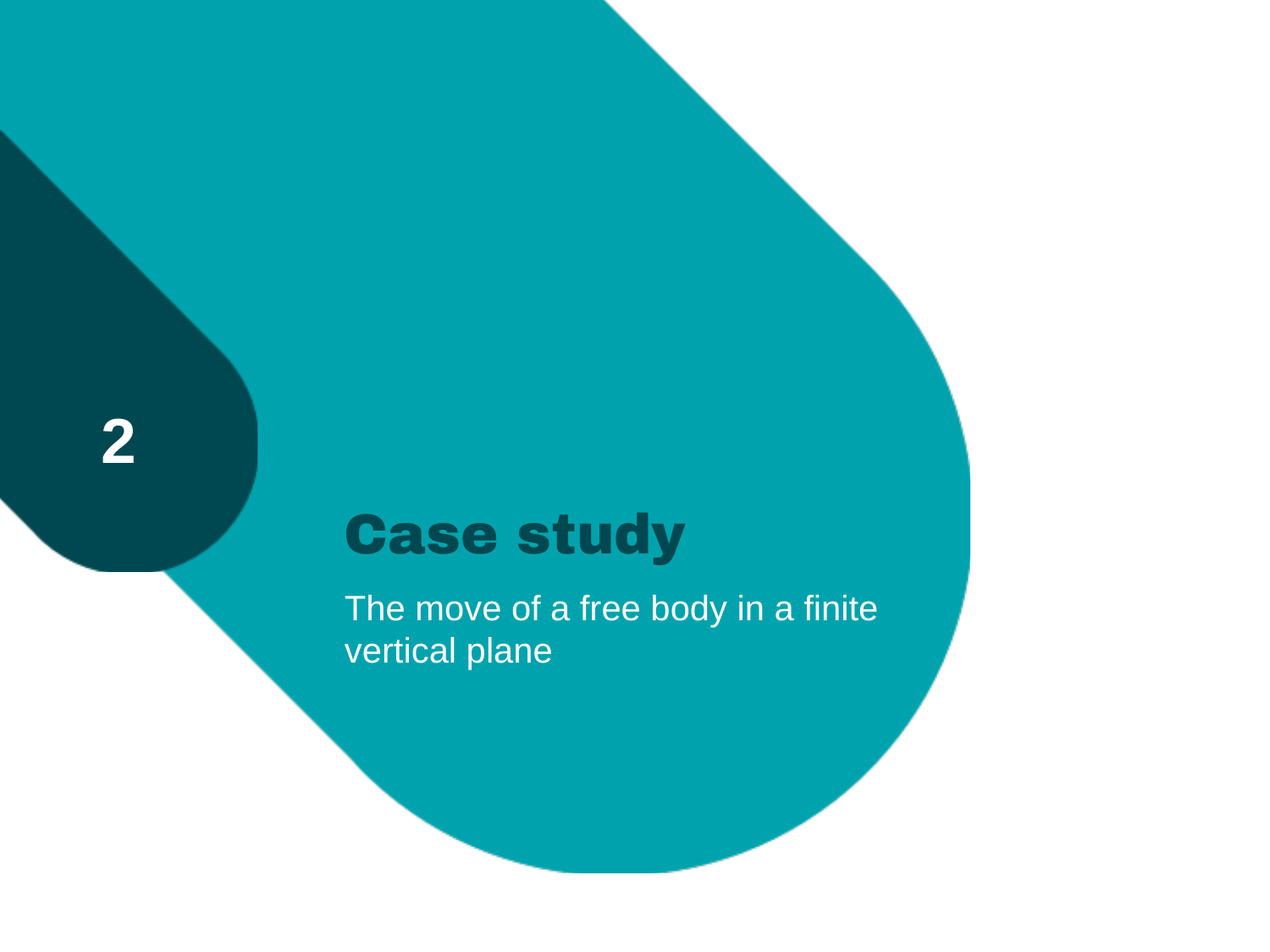

# Case study
2
The move of a free body in a finite vertical plane